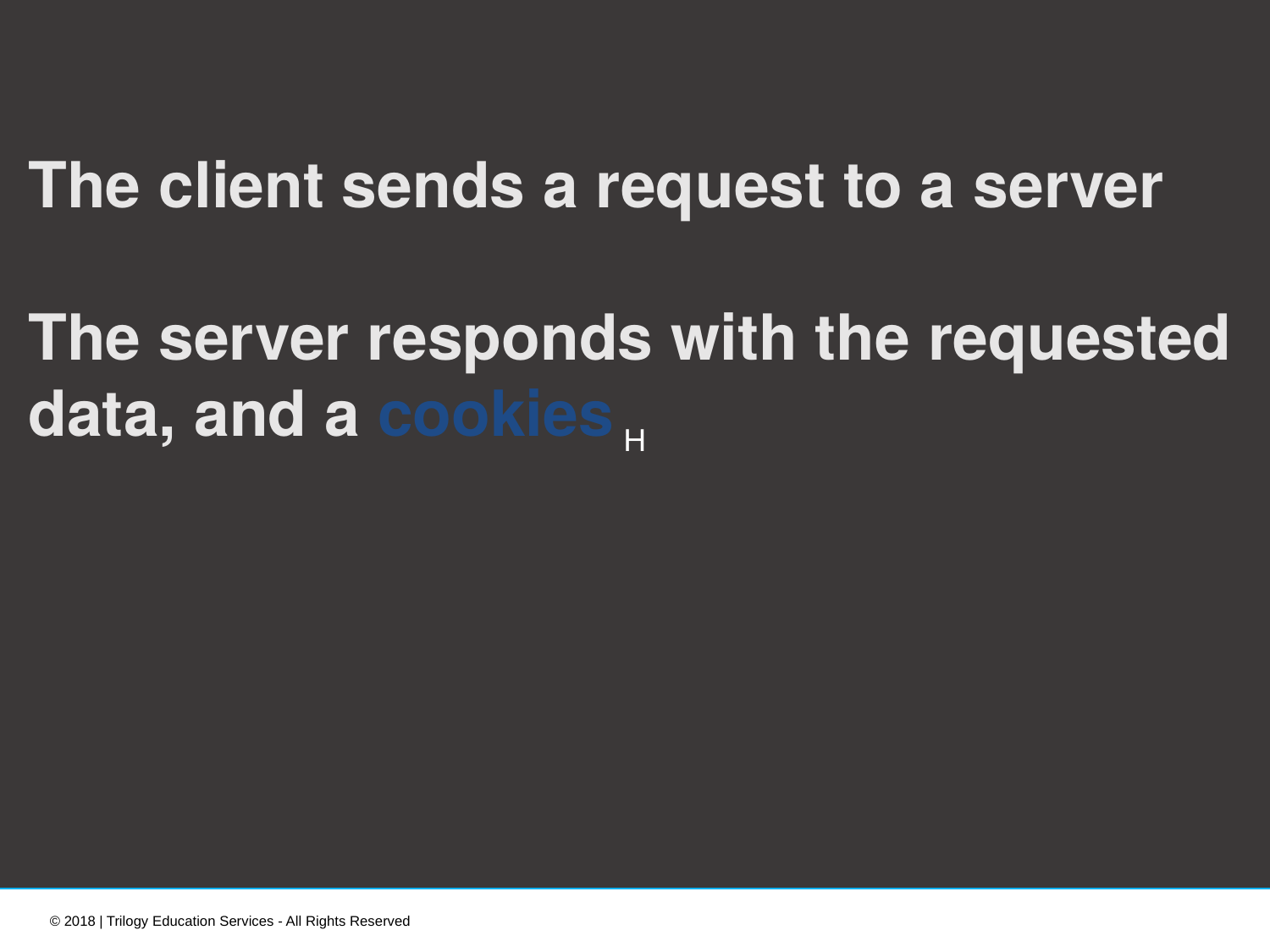

H

The client sends a request to a server

The server responds with the requested data, and a cookies